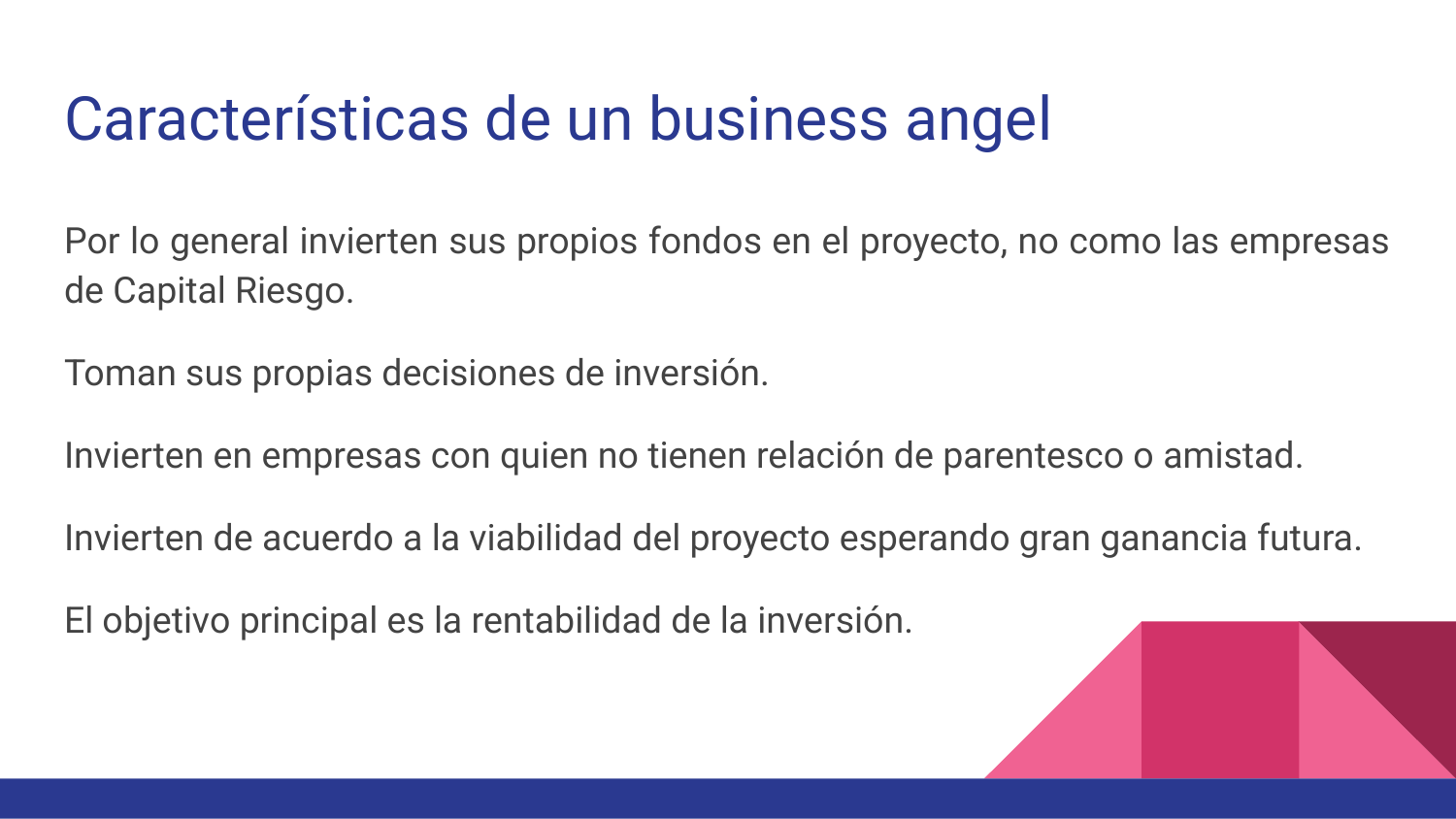

# Características de un business angel
Por lo general invierten sus propios fondos en el proyecto, no como las empresas de Capital Riesgo.
Toman sus propias decisiones de inversión.
Invierten en empresas con quien no tienen relación de parentesco o amistad.
Invierten de acuerdo a la viabilidad del proyecto esperando gran ganancia futura.
El objetivo principal es la rentabilidad de la inversión.